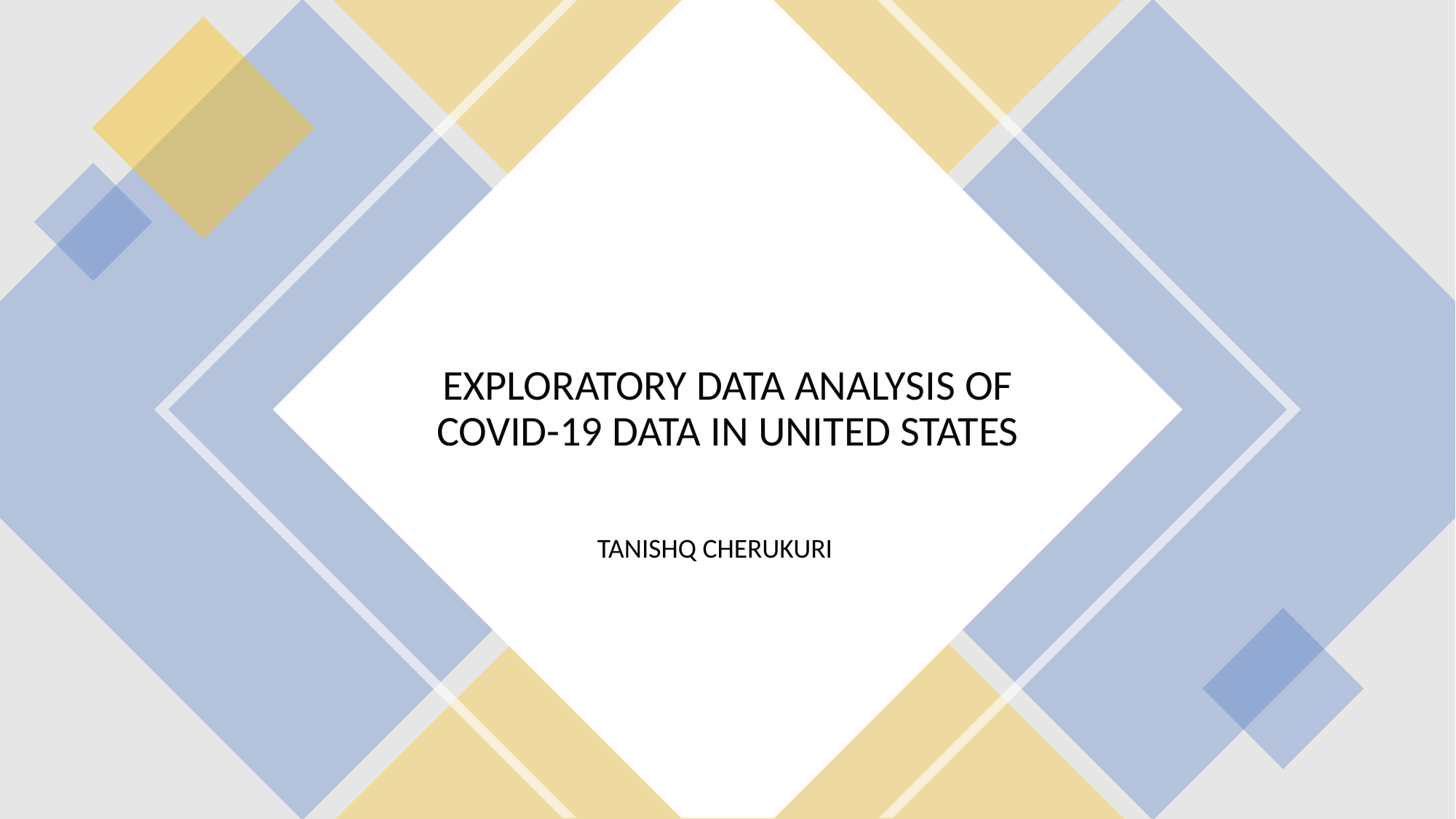

# EXPLORATORY DATA ANALYSIS OF COVID-19 DATA IN UNITED STATES

TANISHQ CHERUKURI